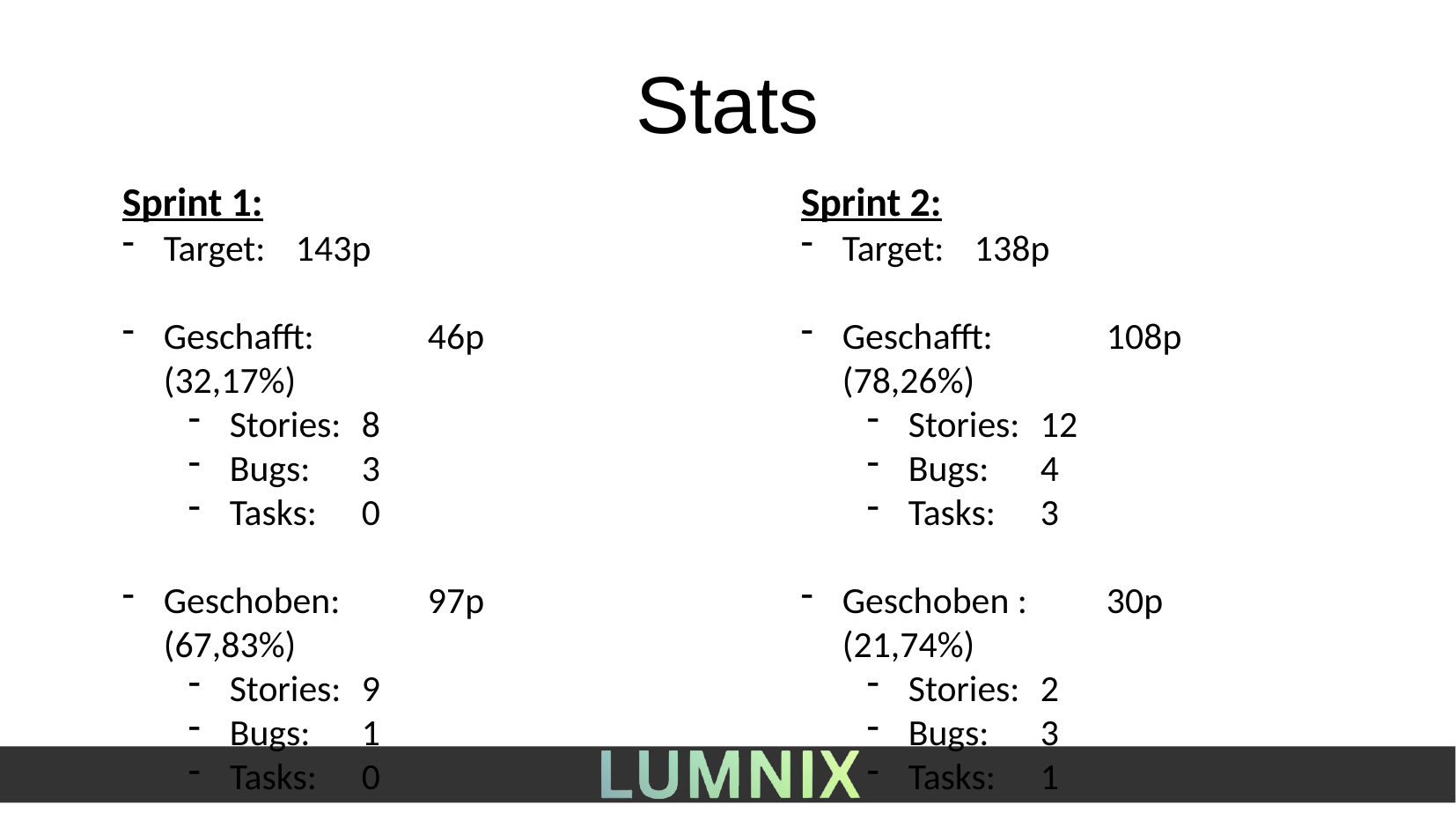

Stats
Sprint 1:
Target:	143p

Geschafft:	46p 	(32,17%)
Stories: 	8
Bugs:	3
Tasks: 	0

Geschoben:	97p	(67,83%)
Stories:	9
Bugs: 	1
Tasks:	0
Sprint 2:
Target:	138p

Geschafft:	108p 	(78,26%)
Stories: 	12
Bugs:	4
Tasks: 	3

Geschoben :	30p	(21,74%)
Stories:	2
Bugs: 	3
Tasks:	1